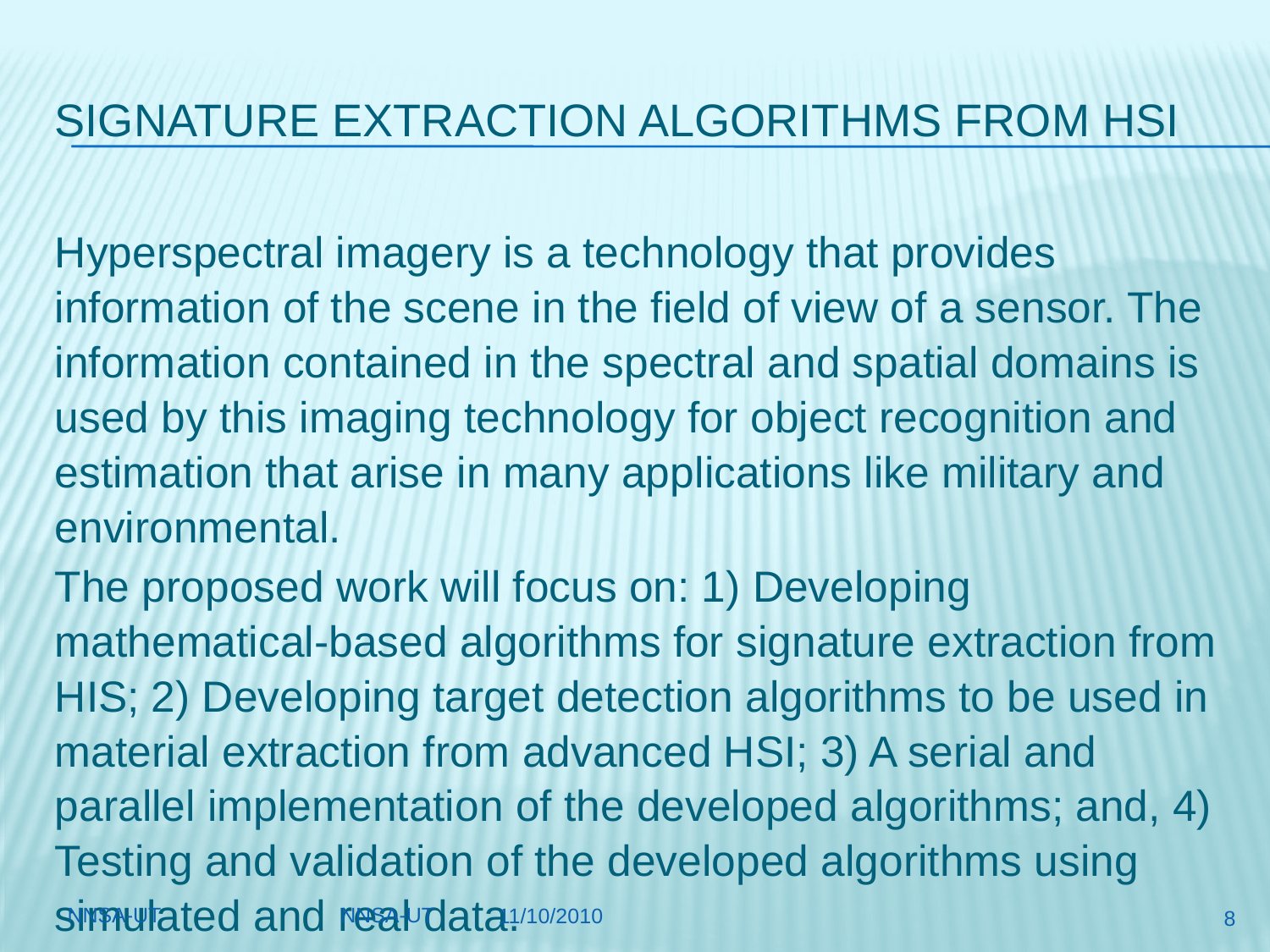

# Signature extraction algorithms from HSI
Hyperspectral imagery is a technology that provides information of the scene in the field of view of a sensor. The information contained in the spectral and spatial domains is used by this imaging technology for object recognition and estimation that arise in many applications like military and environmental.
The proposed work will focus on: 1) Developing mathematical-based algorithms for signature extraction from HIS; 2) Developing target detection algorithms to be used in material extraction from advanced HSI; 3) A serial and parallel implementation of the developed algorithms; and, 4) Testing and validation of the developed algorithms using simulated and real data.

NNSA-UT
NNSA-UT
11/10/2010
8